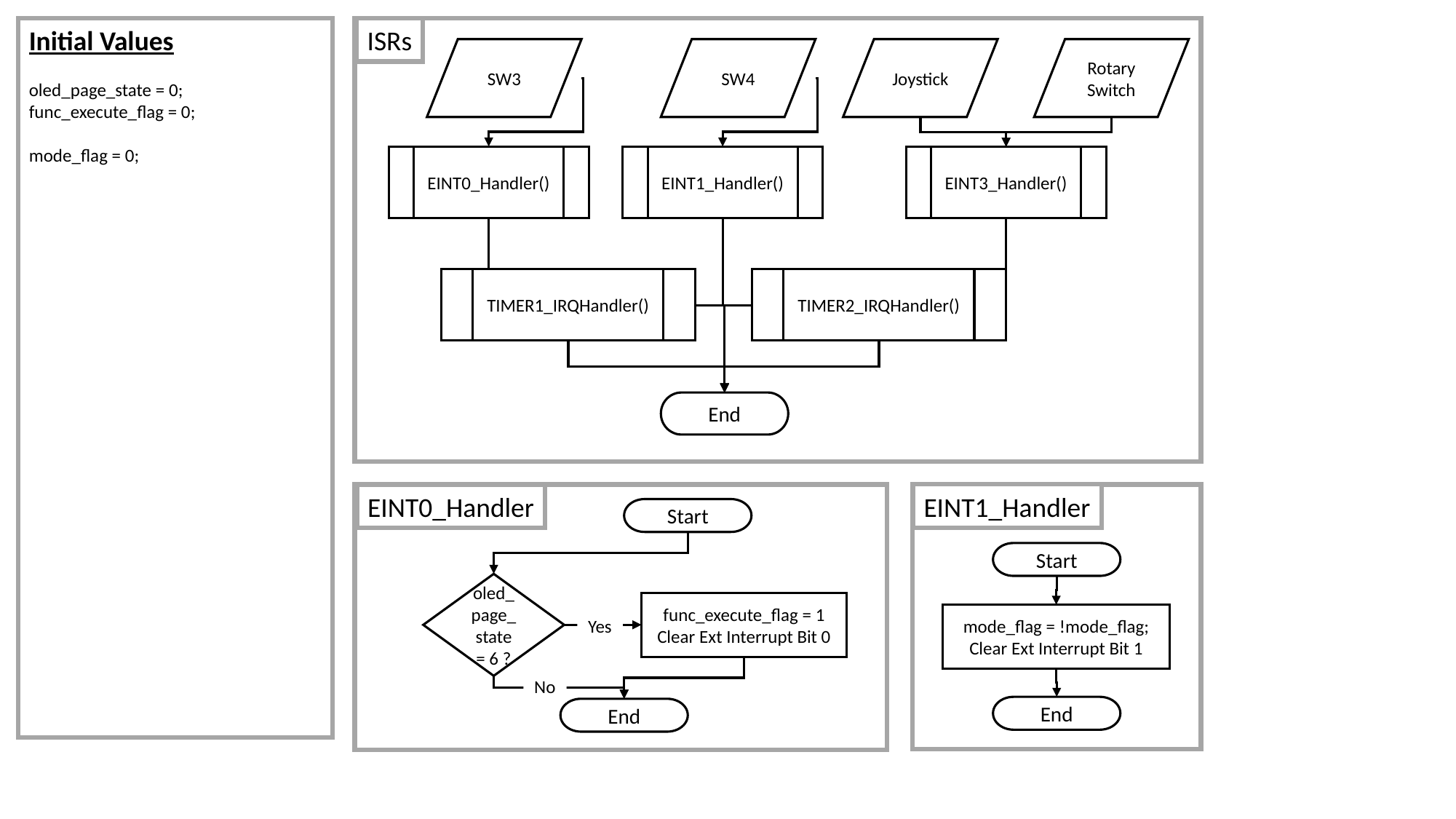

Initial Values

oled_page_state = 0;
func_execute_flag = 0;
mode_flag = 0;

ISRs
Joystick
Rotary Switch
SW3
SW4
EINT0_Handler()
EINT1_Handler()
EINT3_Handler()
TIMER1_IRQHandler()
TIMER2_IRQHandler()
End
EINT1_Handler

EINT0_Handler
Start
Start
oled_page_state = 6 ?
func_execute_flag = 1
Clear Ext Interrupt Bit 0
mode_flag = !mode_flag;
Clear Ext Interrupt Bit 1
Yes
No
End
End